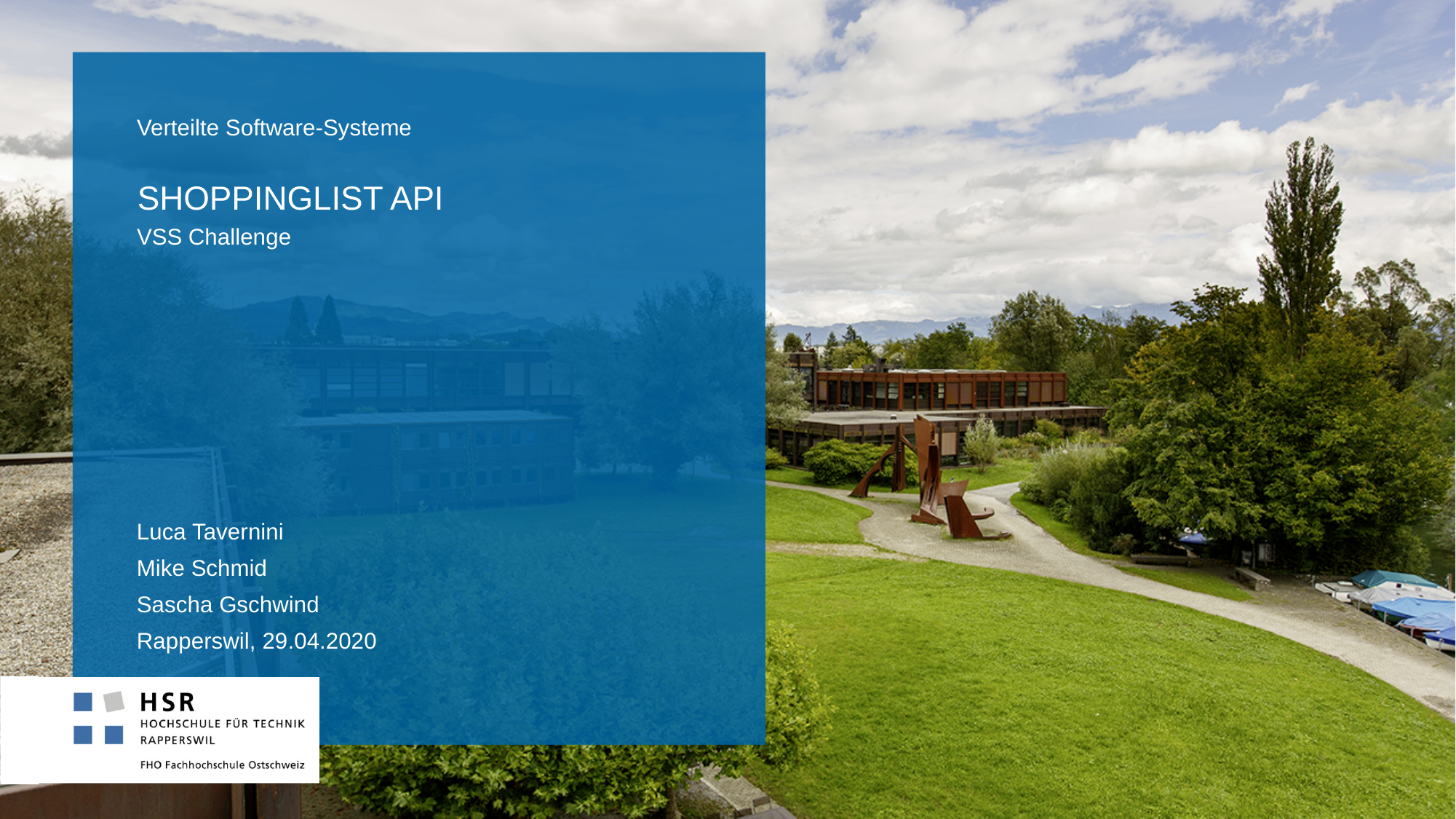

Verteilte Software-Systeme
# ShoppingList API
VSS Challenge
Luca Tavernini
Mike Schmid
Sascha Gschwind
Rapperswil, 29.04.2020